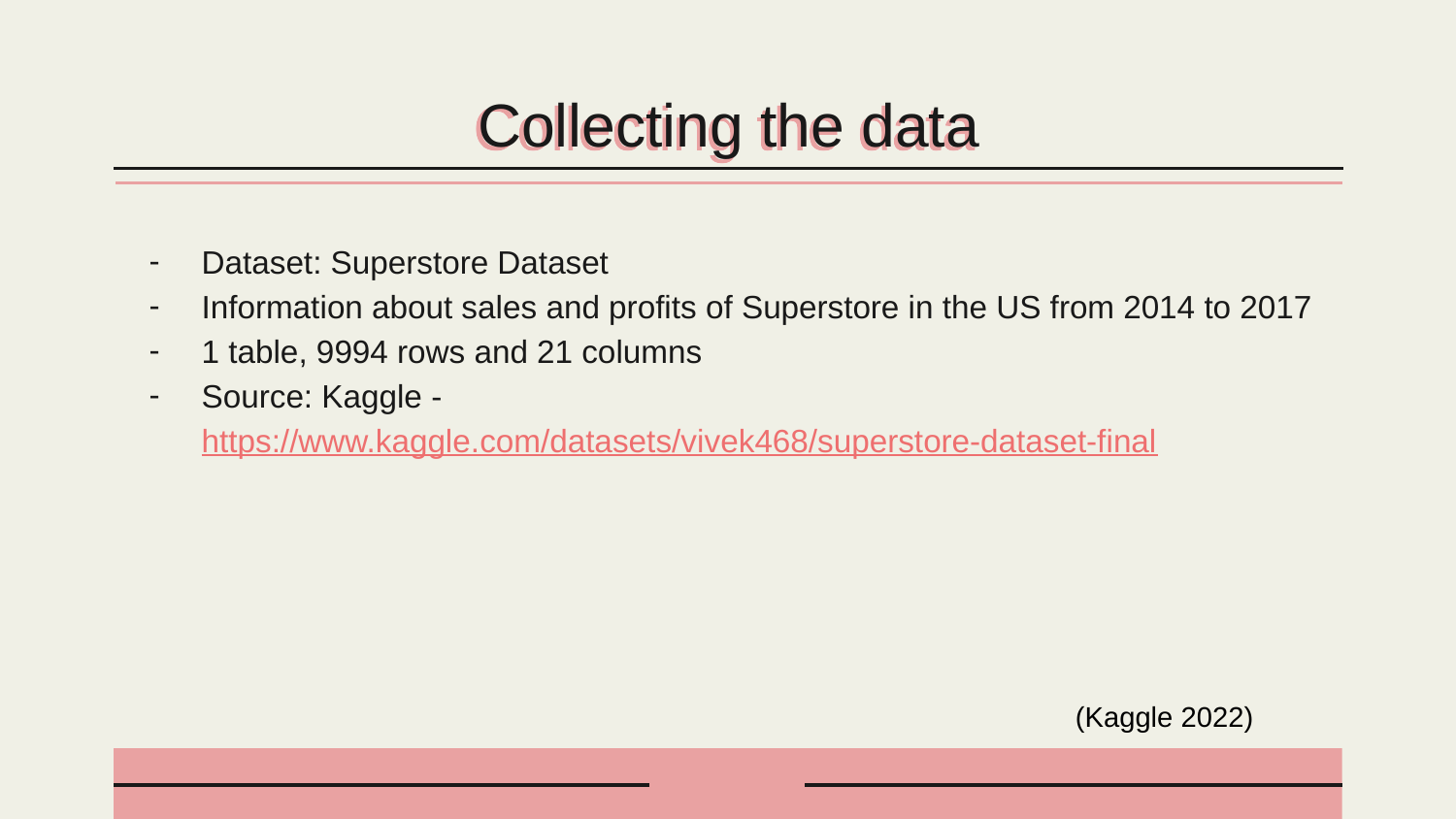

# Collecting the data
Dataset: Superstore Dataset
Information about sales and profits of Superstore in the US from 2014 to 2017
1 table, 9994 rows and 21 columns
Source: Kaggle - https://www.kaggle.com/datasets/vivek468/superstore-dataset-final
(Kaggle 2022)